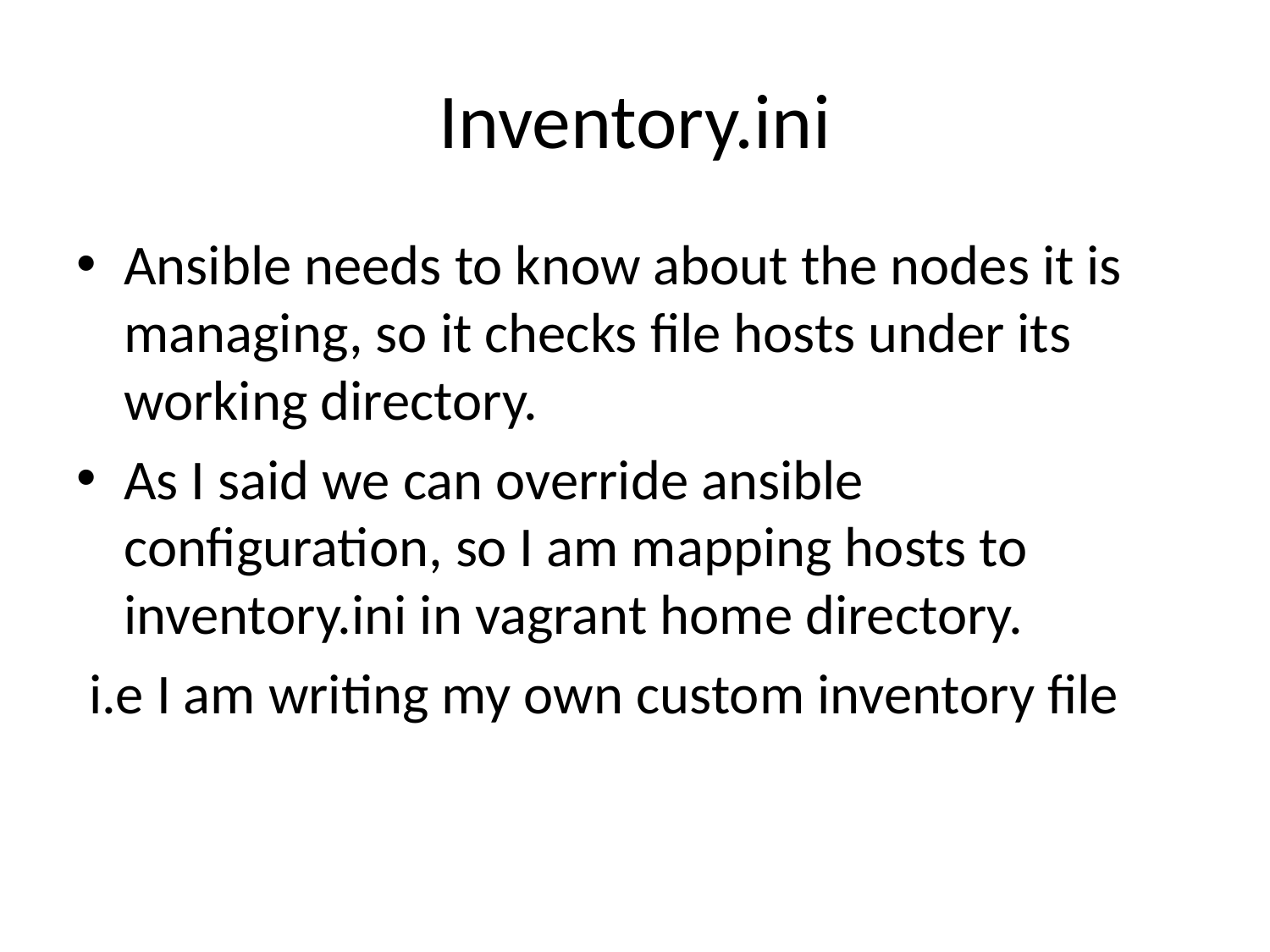

# Inventory.ini
Ansible needs to know about the nodes it is managing, so it checks file hosts under its working directory.
As I said we can override ansible configuration, so I am mapping hosts to inventory.ini in vagrant home directory.
 i.e I am writing my own custom inventory file